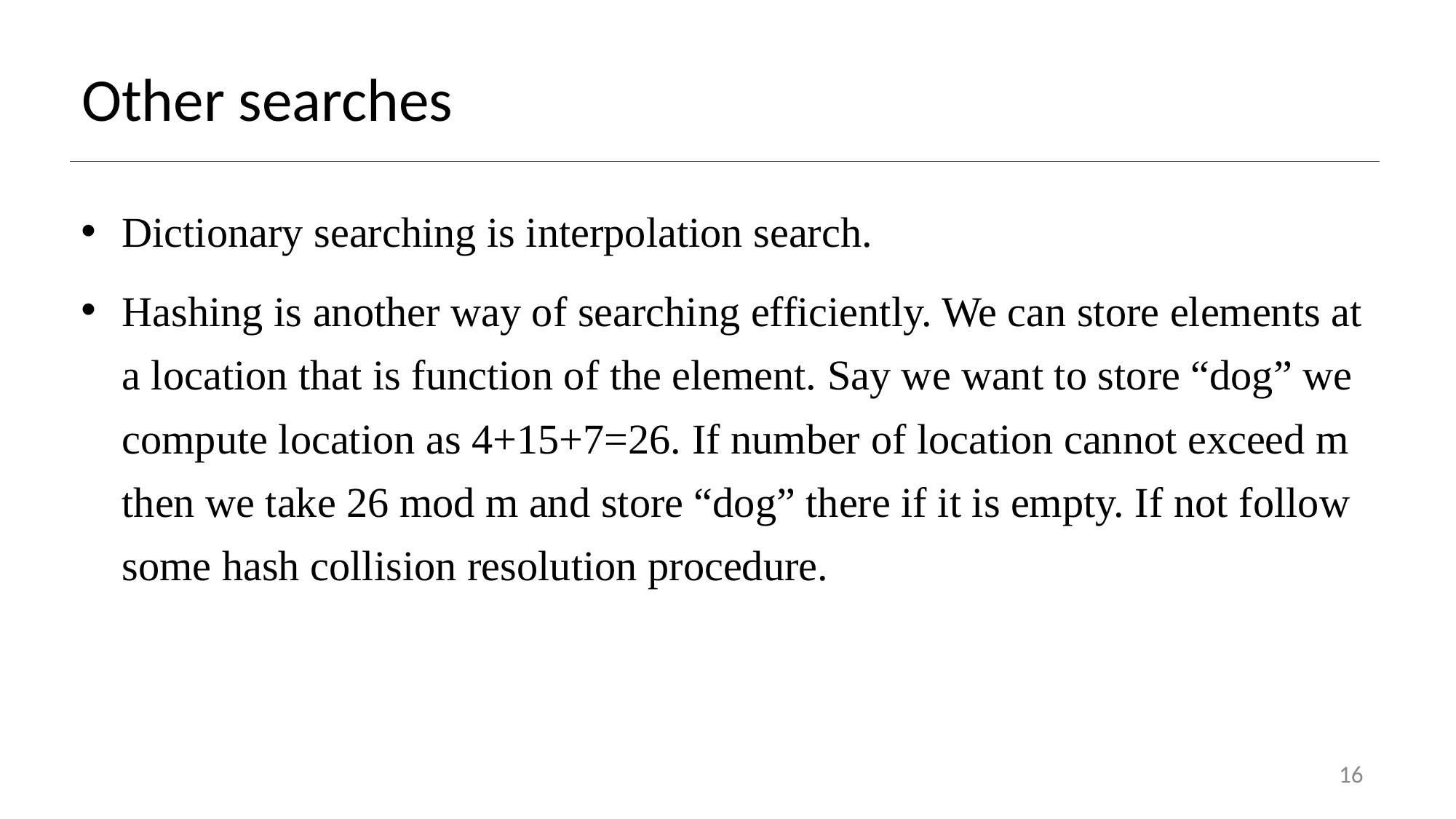

# Other searches
Dictionary searching is interpolation search.
Hashing is another way of searching efficiently. We can store elements at a location that is function of the element. Say we want to store “dog” we compute location as 4+15+7=26. If number of location cannot exceed m then we take 26 mod m and store “dog” there if it is empty. If not follow some hash collision resolution procedure.

16